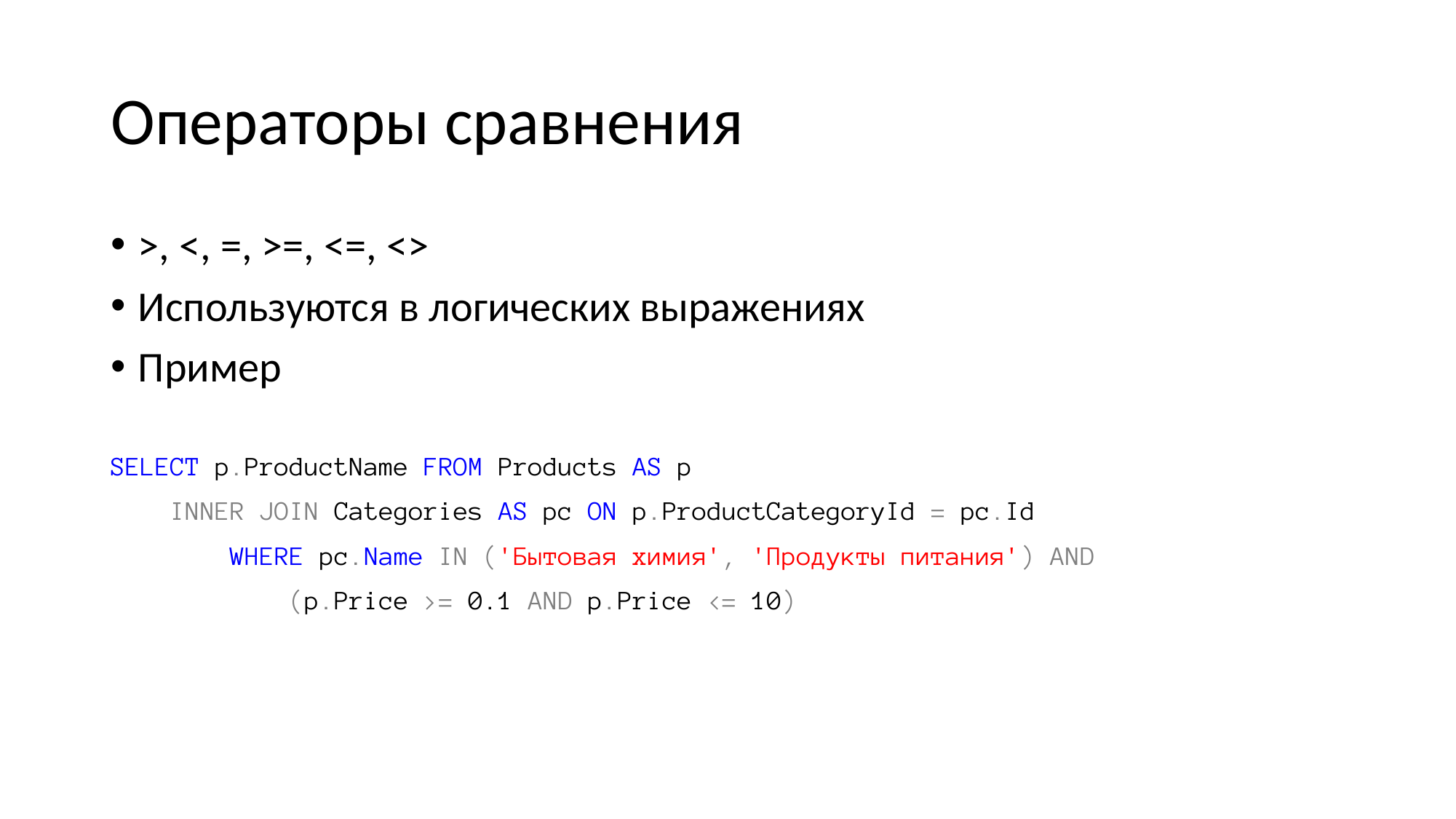

# Операторы сравнения
>, <, =, >=, <=, <>
Используются в логических выражениях
Пример
SELECT p.ProductName FROM Products AS p
    INNER JOIN Categories AS pc ON p.ProductCategoryId = pc.Id
        WHERE pc.Name IN ('Бытовая химия', 'Продукты питания') AND
            (p.Price >= 0.1 AND p.Price <= 10)